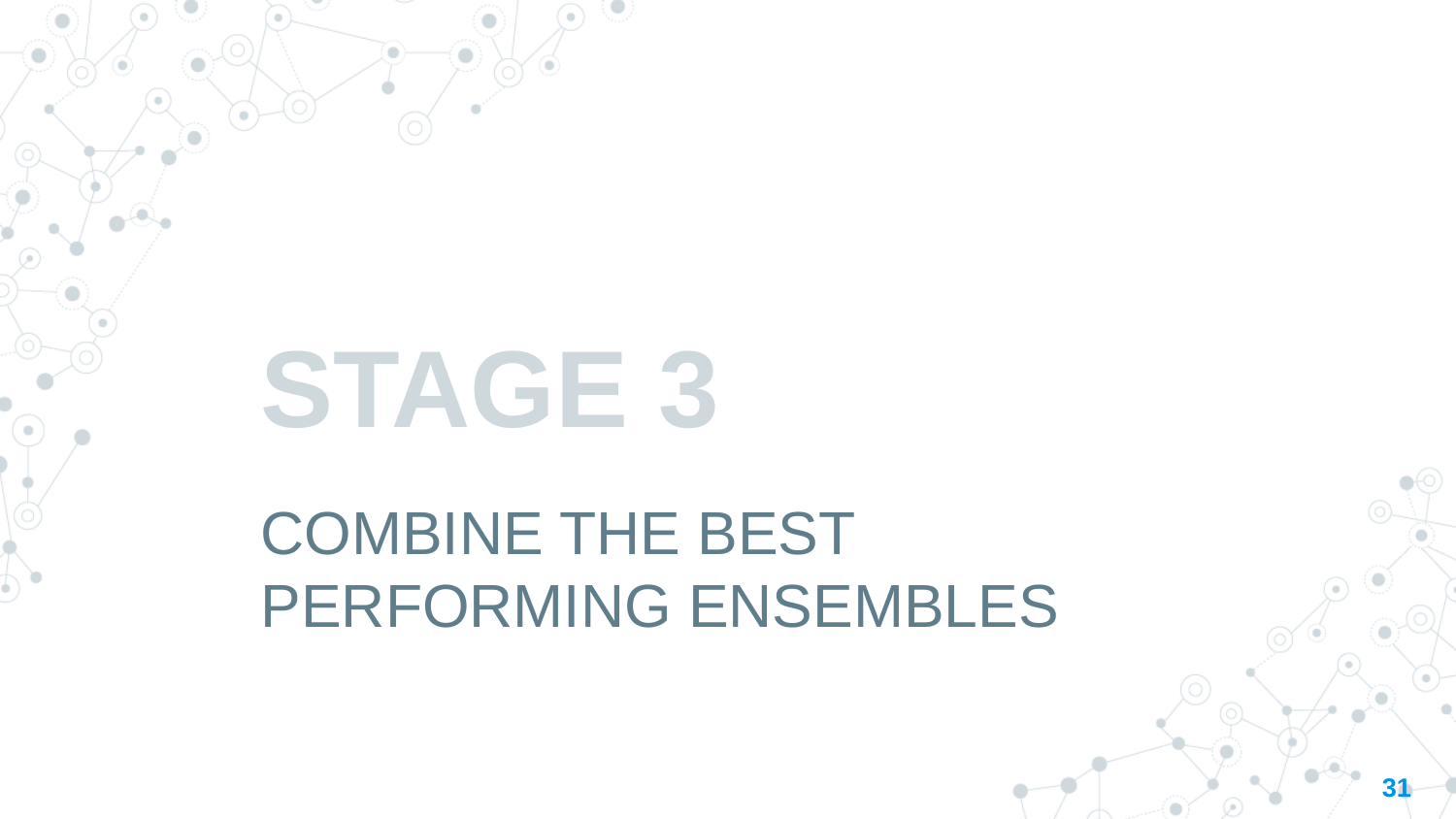

# STAGE 3
COMBINE THE BEST PERFORMING ENSEMBLES
31